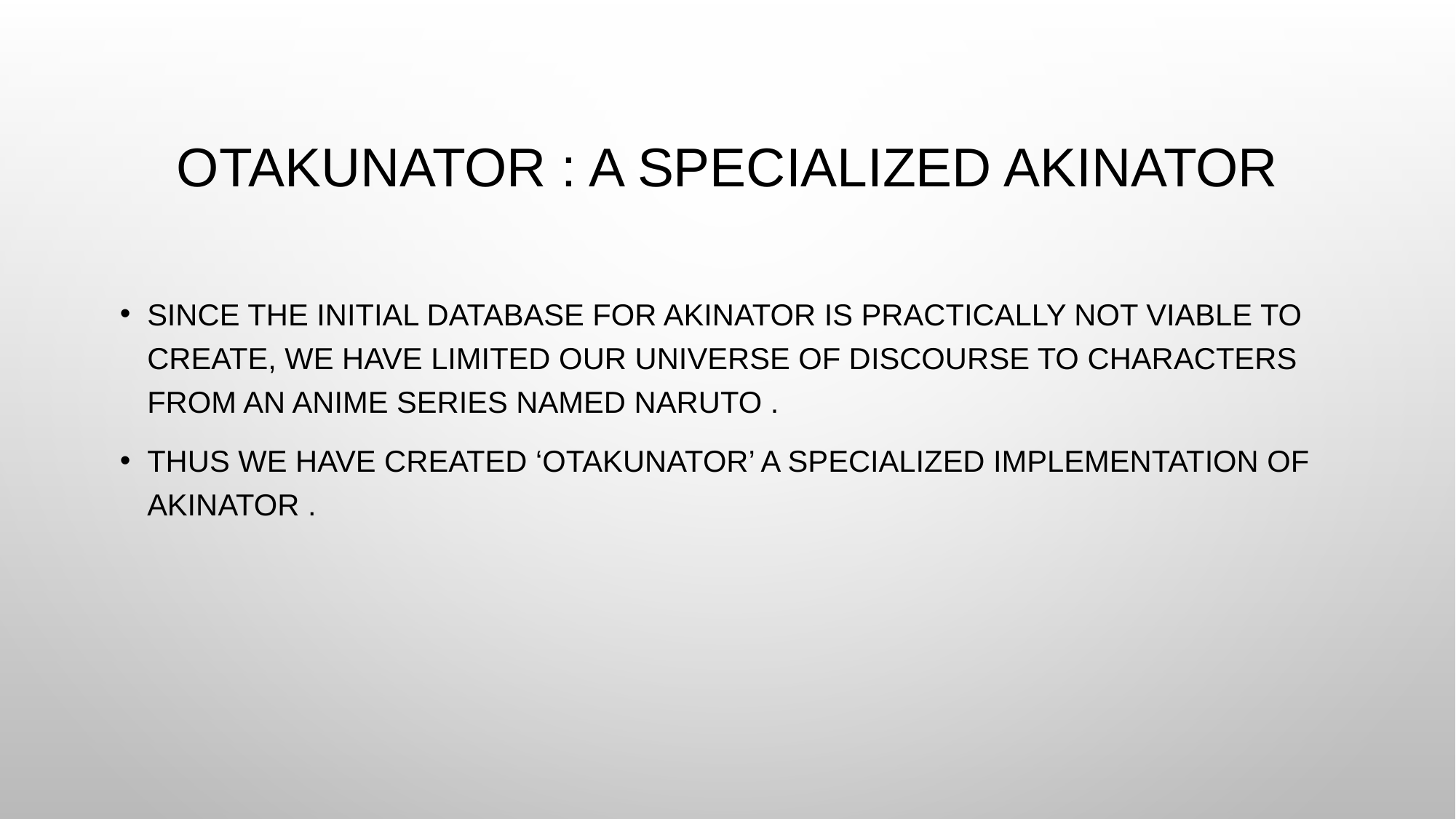

# Otakunator : A specialized Akinator
Since the initial database for Akinator is practically not viable to create, we have limited our universe of discourse to characters from an anime series named Naruto .
Thus we have created ‘OTAKUNATOR’ a specialized implementation of Akinator .